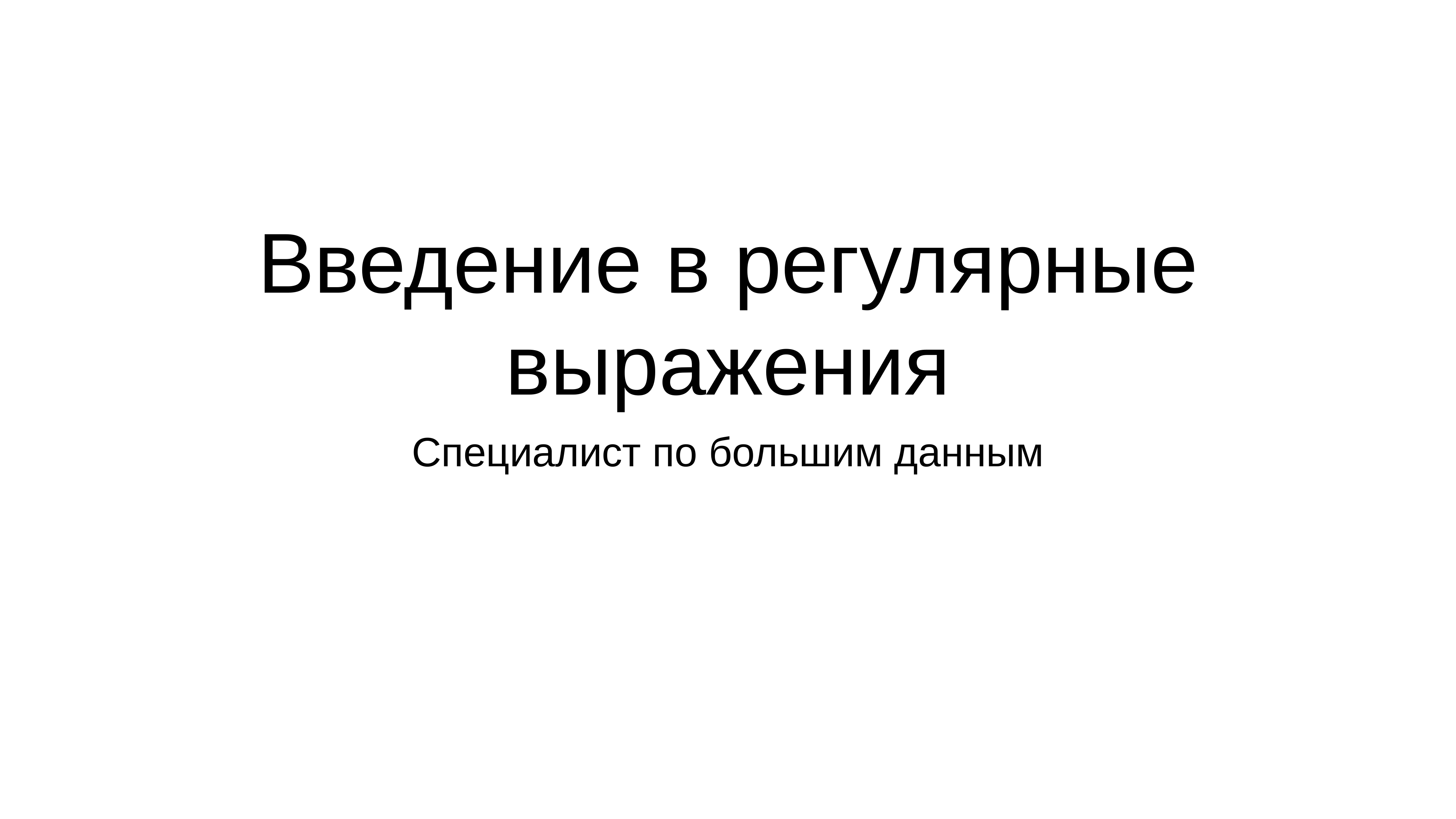

# Введение в регулярные выражения
Специалист по большим данным